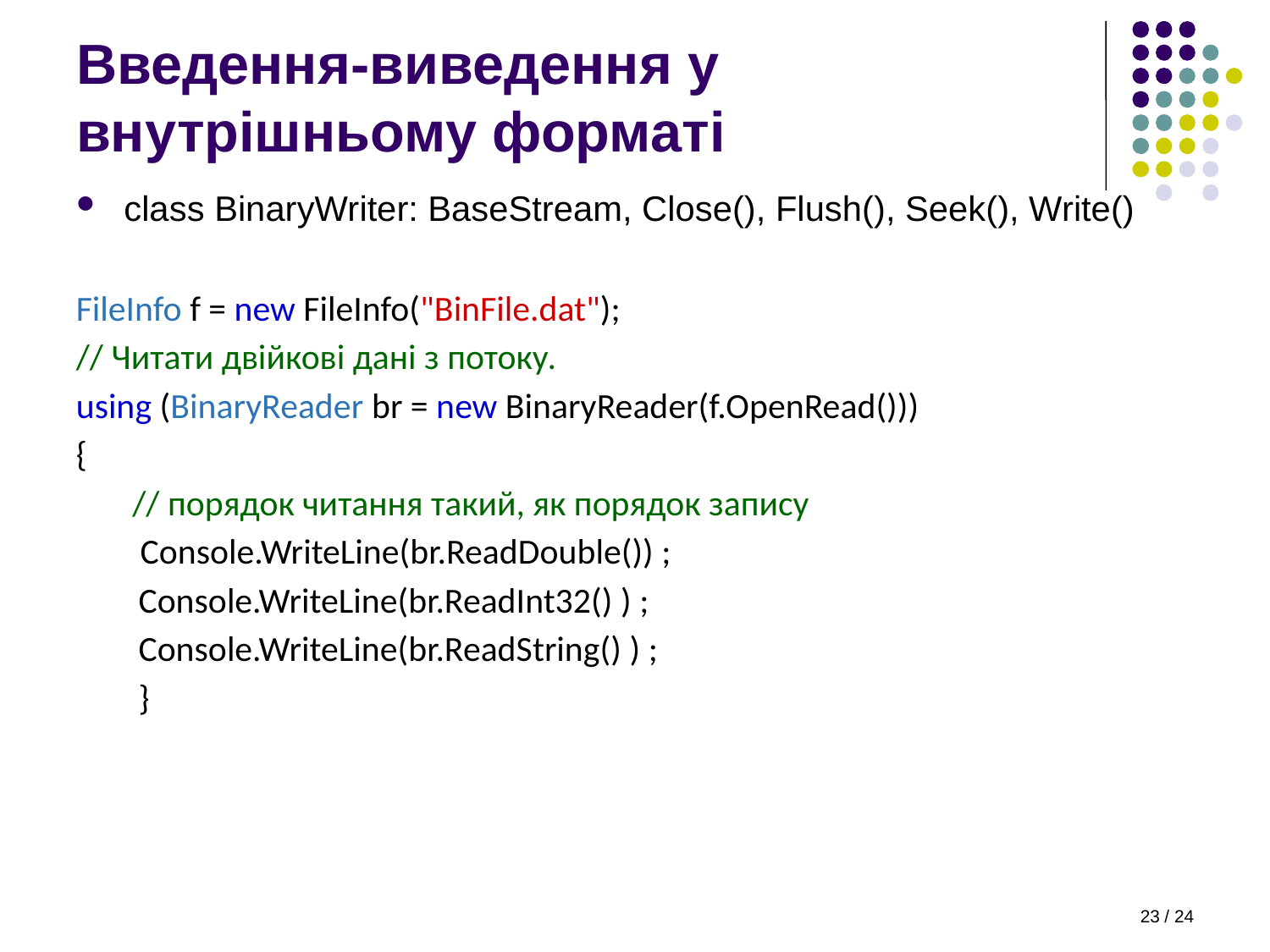

# Введення-виведення у внутрішньому форматі
class BinaryWriter: BaseStream, Close(), Flush(), Seek(), Write()
FileInfo f = new FileInfo("BinFile.dat");
// Читати двійкові дані з потоку.
using (BinaryReader br = new BinaryReader(f.OpenRead()))
{
       // порядок читання такий, як порядок запису
        Console.WriteLine(br.ReadDouble()) ;
Console.WriteLine(br.ReadInt32() ) ;
Console.WriteLine(br.ReadString() ) ;
}
23 / 24